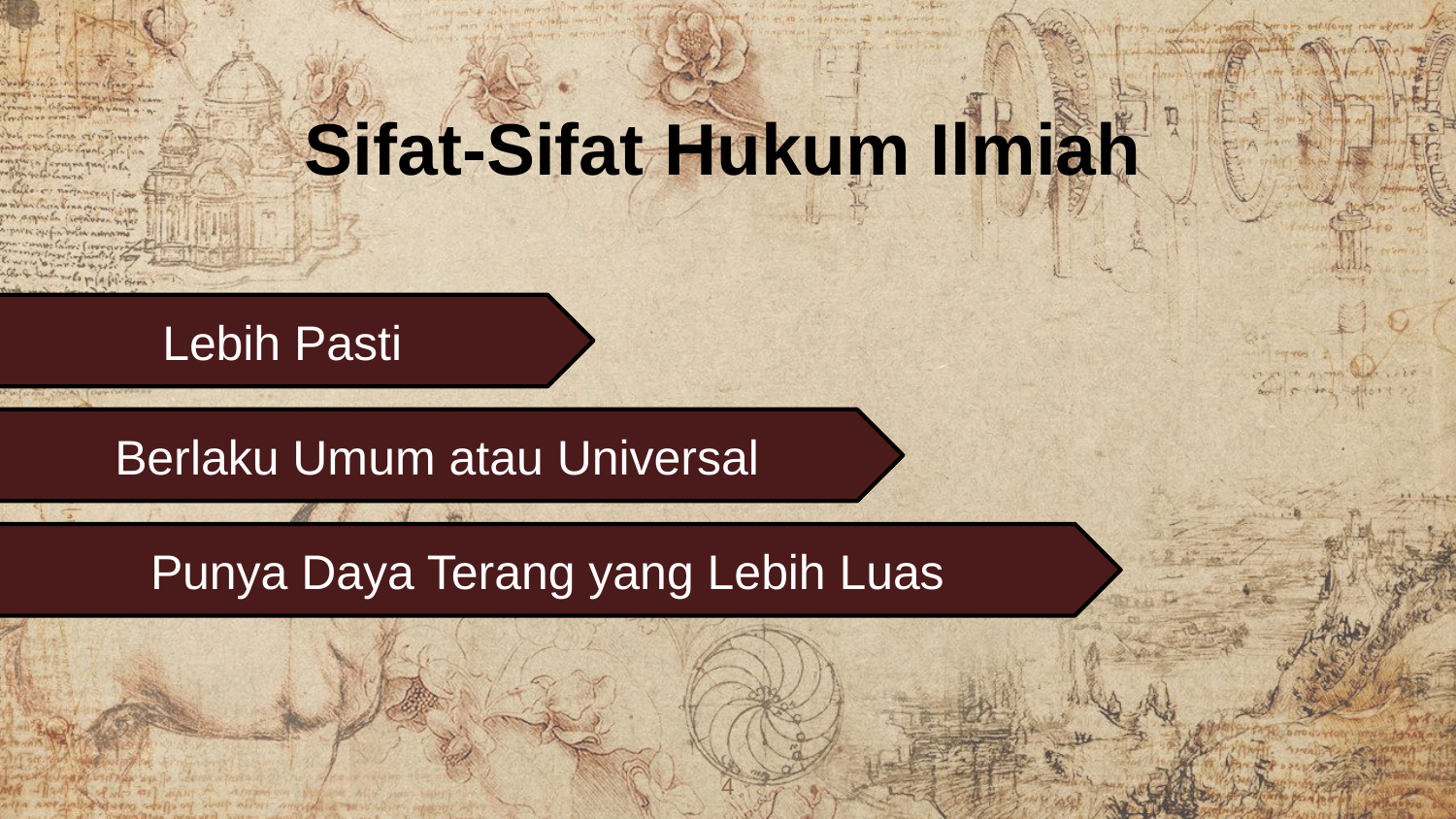

Sifat-Sifat Hukum Ilmiah
Lebih Pasti
Berlaku Umum atau Universal
Punya Daya Terang yang Lebih Luas
4